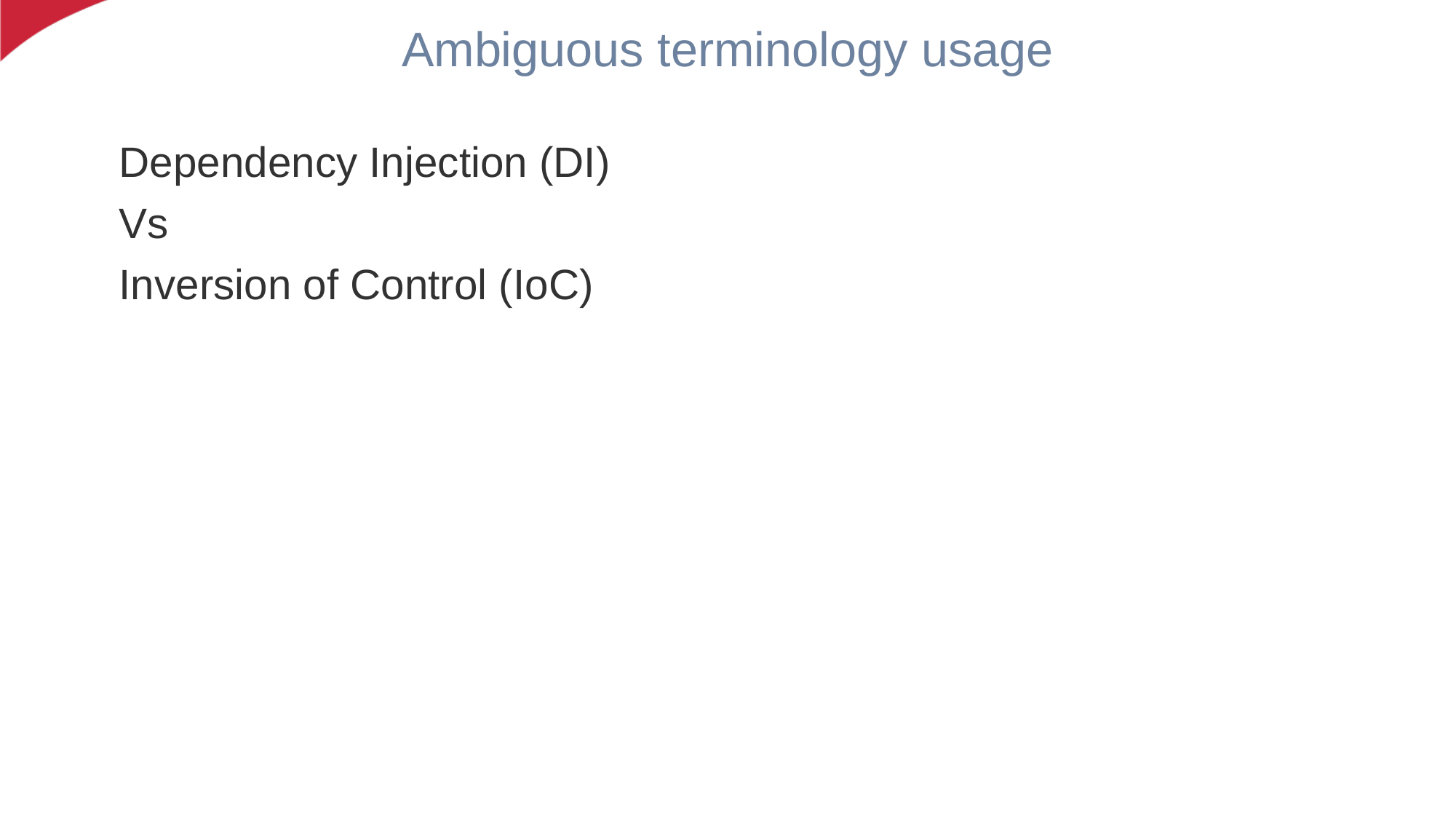

# Ambiguous terminology usage
Dependency Injection (DI)
Vs
Inversion of Control (IoC)